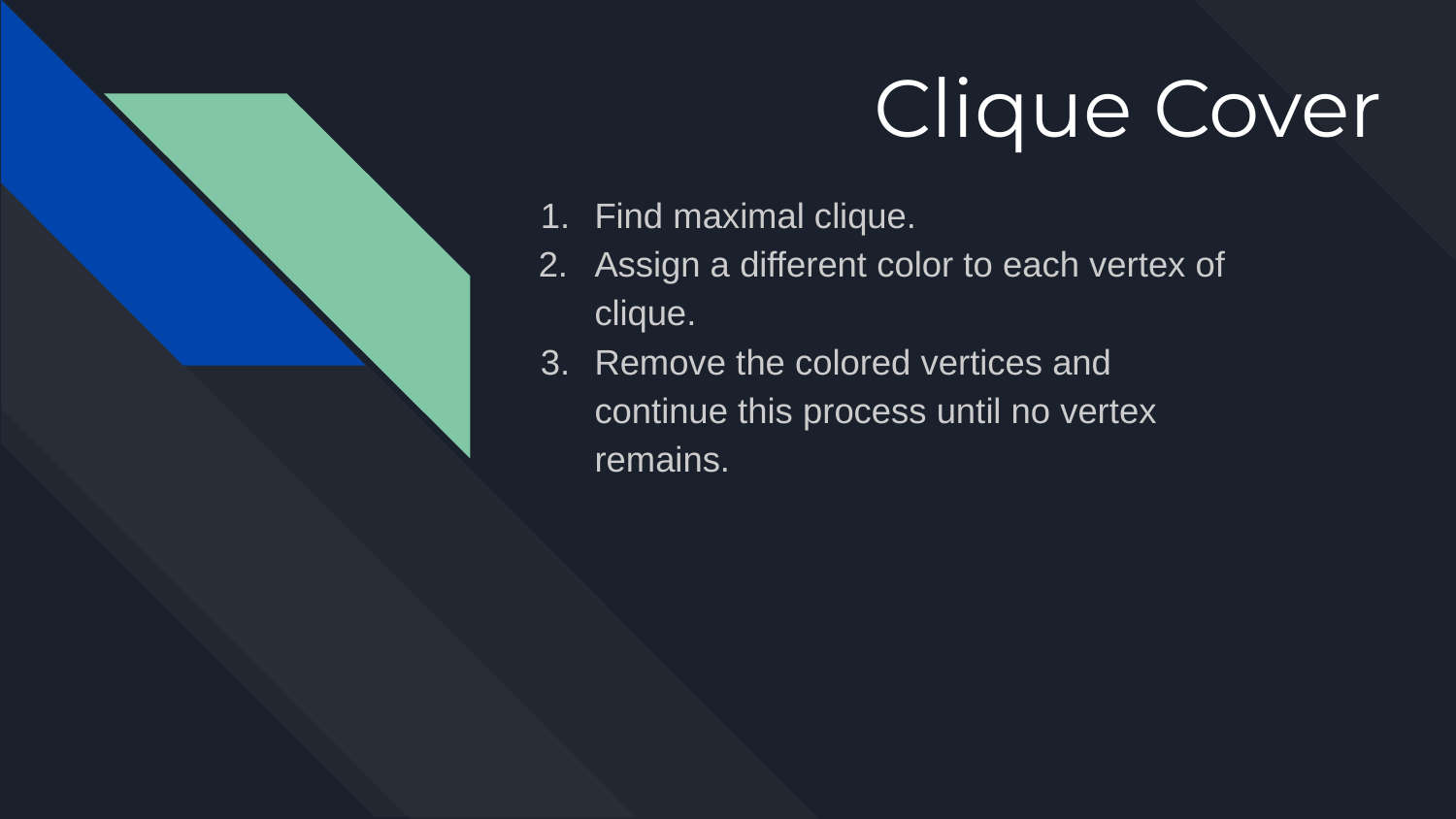

# Clique Cover
Find maximal clique.
Assign a different color to each vertex of clique.
Remove the colored vertices and continue this process until no vertex remains.